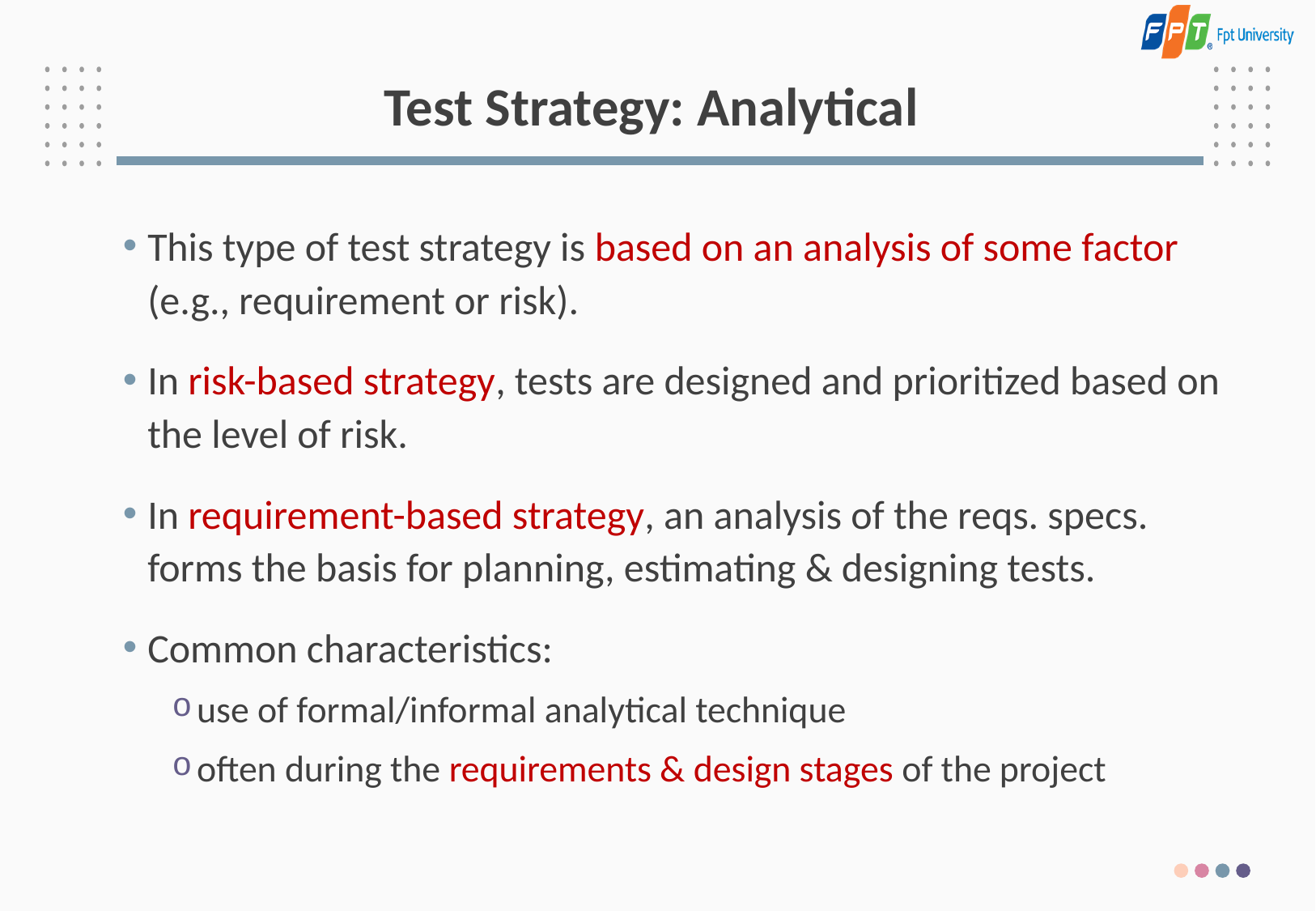

# Test Strategy: Analytical
This type of test strategy is based on an analysis of some factor (e.g., requirement or risk).
In risk-based strategy, tests are designed and prioritized based on the level of risk.
In requirement-based strategy, an analysis of the reqs. specs. forms the basis for planning, estimating & designing tests.
Common characteristics:
use of formal/informal analytical technique
often during the requirements & design stages of the project